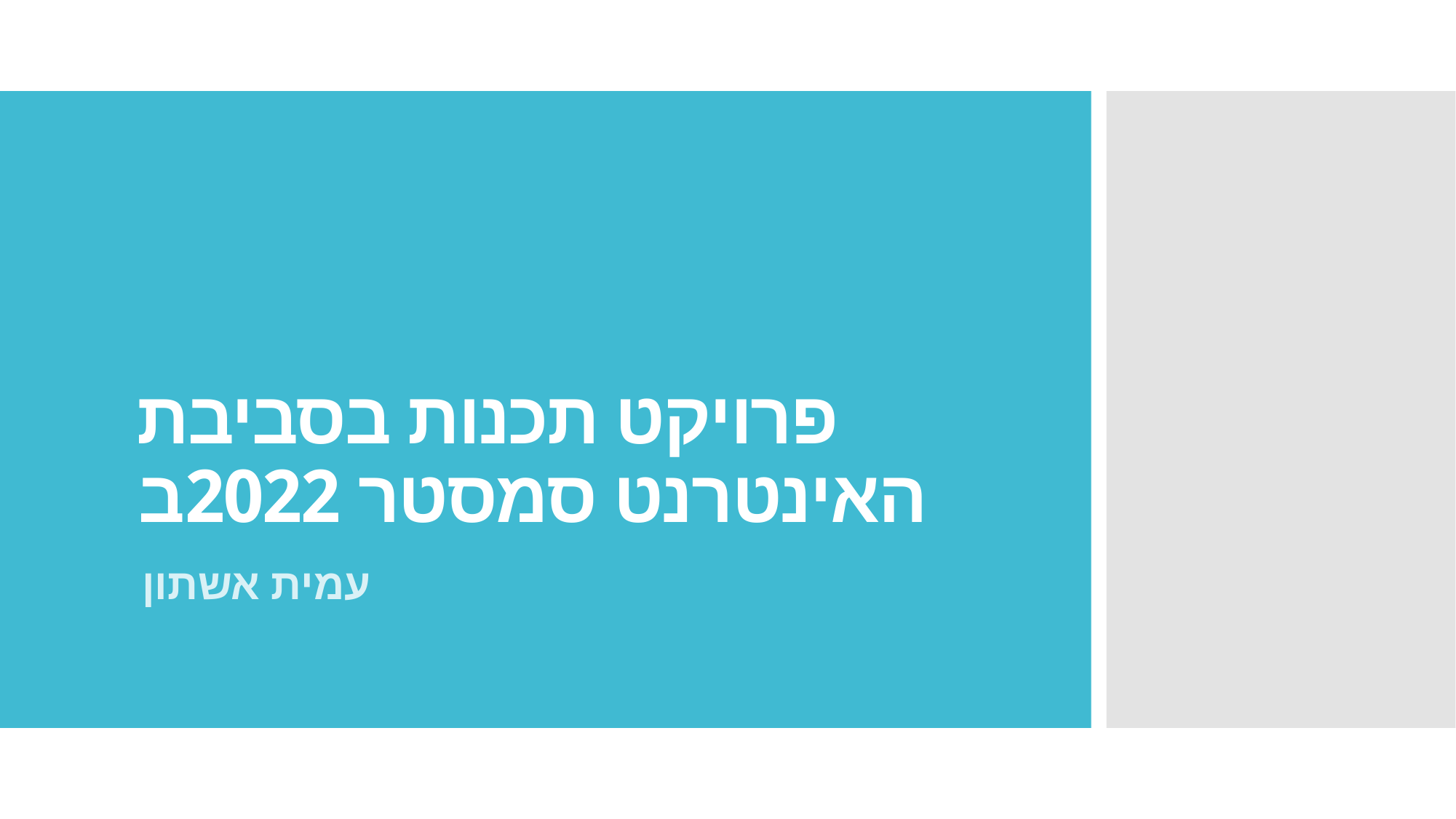

# פרויקט תכנות בסביבת האינטרנט סמסטר 2022ב
עמית אשתון